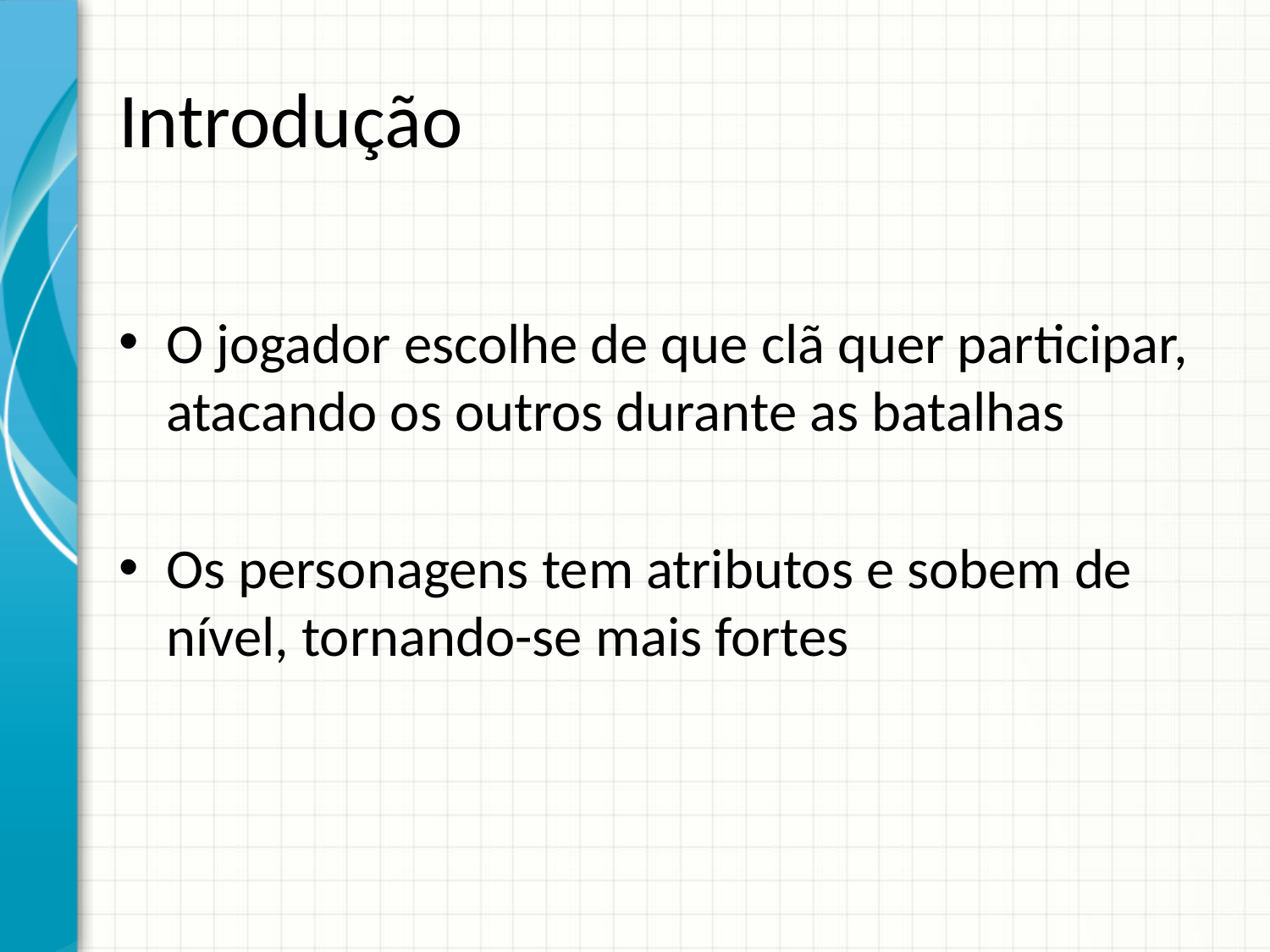

# Introdução

O jogador escolhe de que clã quer participar, atacando os outros durante as batalhas

Os personagens tem atributos e sobem de nível, tornando-se mais fortes